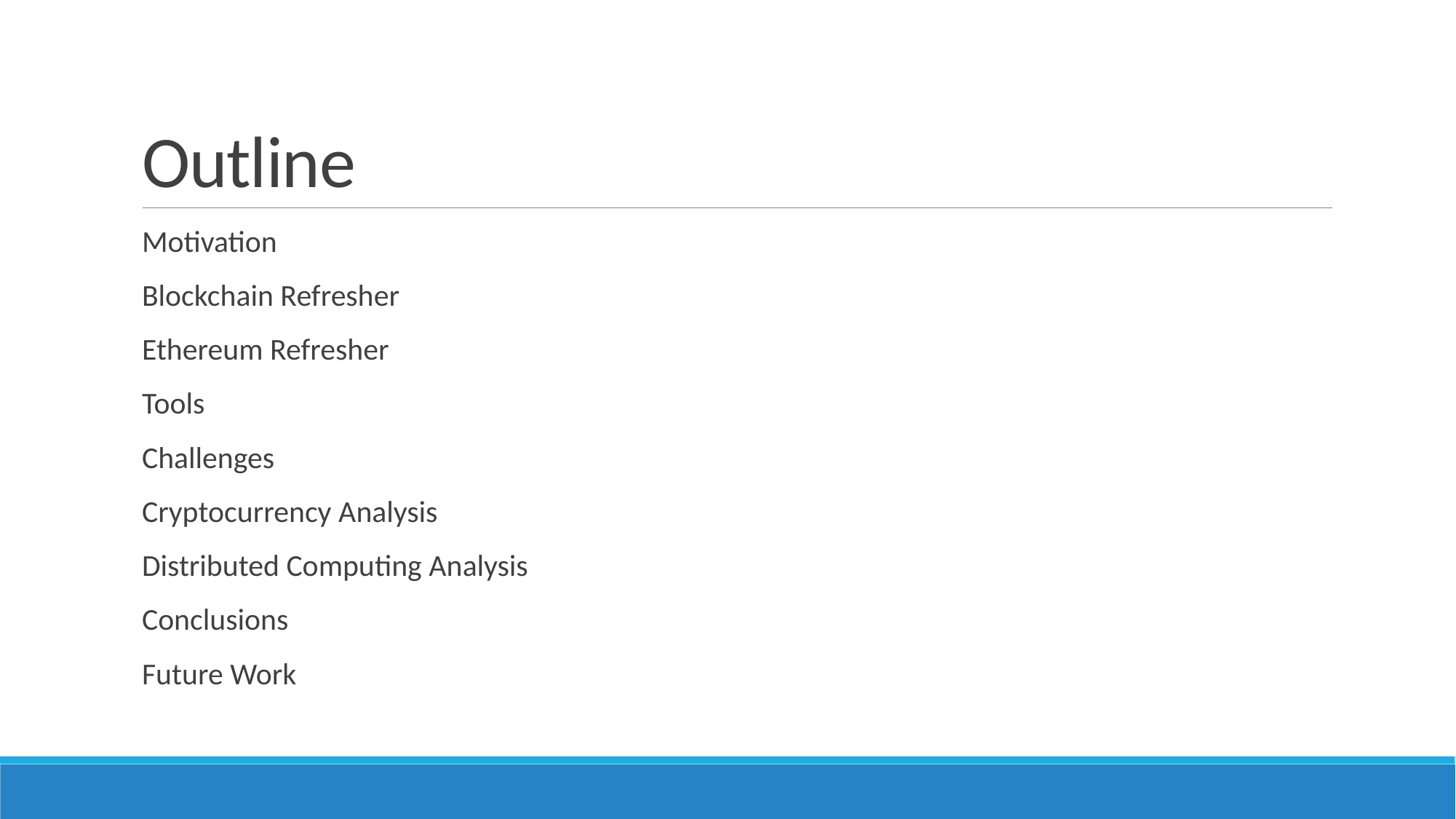

# Outline
Motivation
Blockchain Refresher
Ethereum Refresher
Tools
Challenges
Cryptocurrency Analysis
Distributed Computing Analysis
Conclusions
Future Work